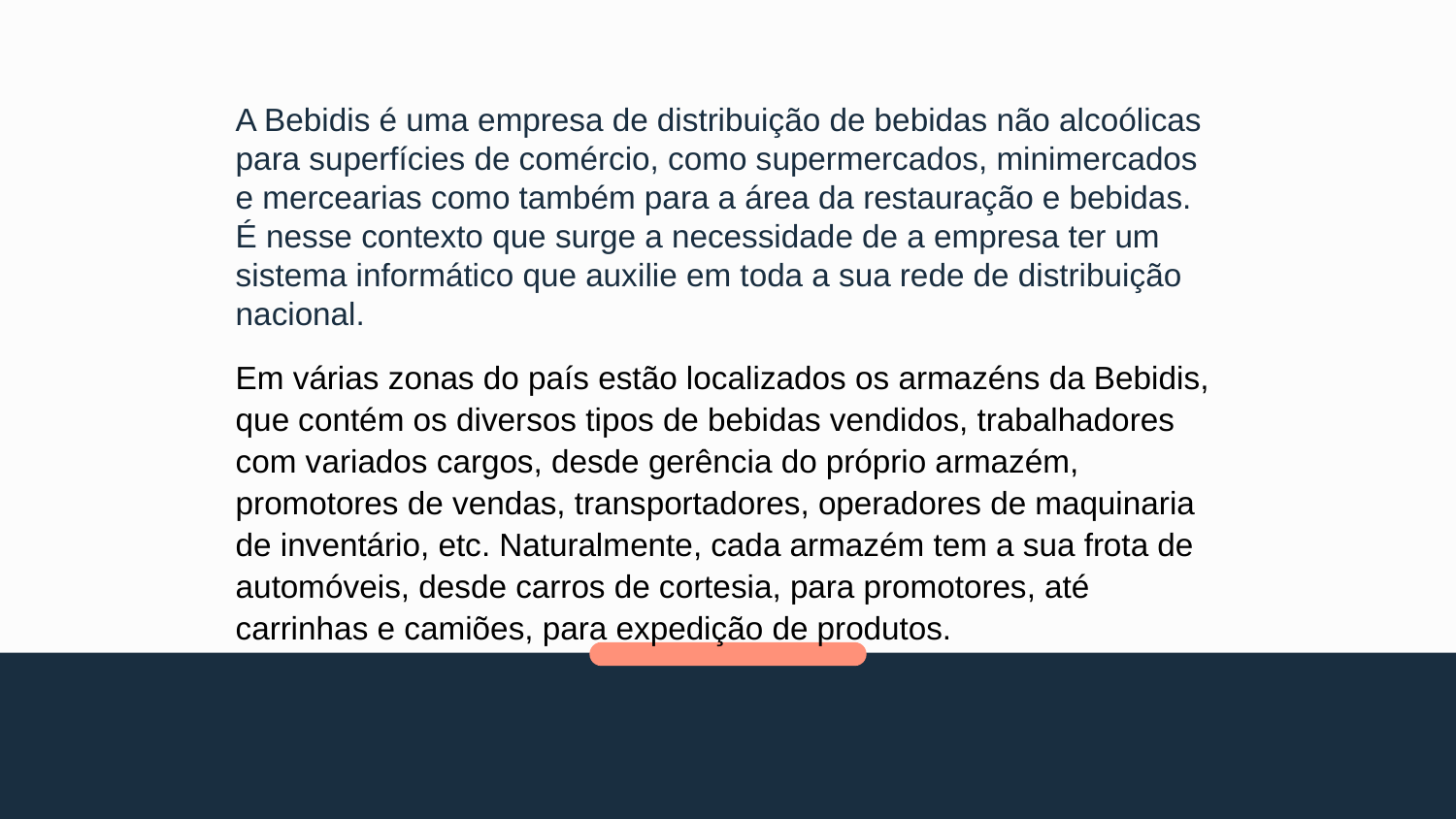

# A Bebidis é uma empresa de distribuição de bebidas não alcoólicas para superfícies de comércio, como supermercados, minimercados e mercearias como também para a área da restauração e bebidas. É nesse contexto que surge a necessidade de a empresa ter um sistema informático que auxilie em toda a sua rede de distribuição nacional.
Em várias zonas do país estão localizados os armazéns da Bebidis, que contém os diversos tipos de bebidas vendidos, trabalhadores com variados cargos, desde gerência do próprio armazém, promotores de vendas, transportadores, operadores de maquinaria de inventário, etc. Naturalmente, cada armazém tem a sua frota de automóveis, desde carros de cortesia, para promotores, até carrinhas e camiões, para expedição de produtos.